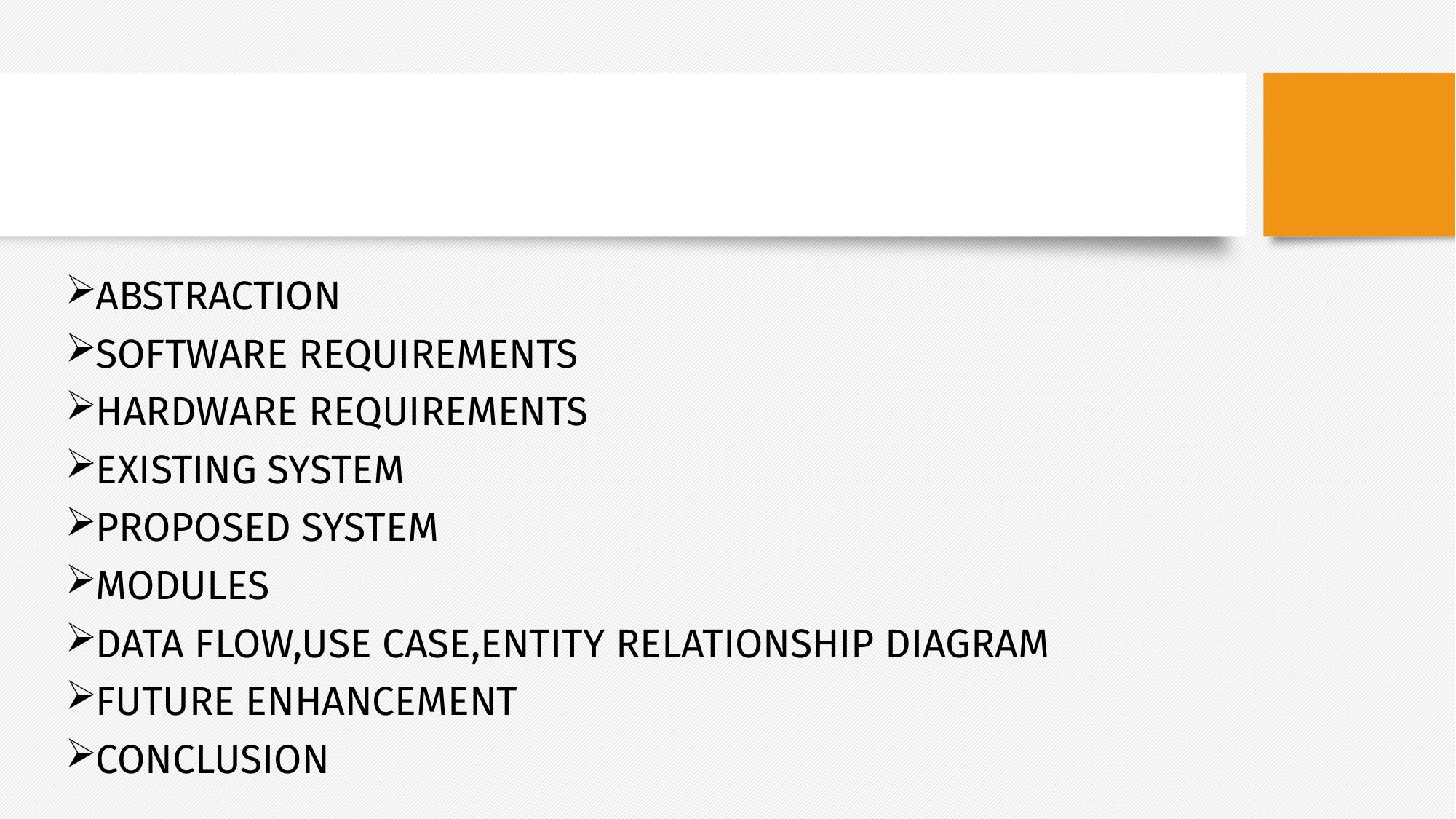

AGENDA:
ABSTRACTION
SOFTWARE REQUIREMENTS
HARDWARE REQUIREMENTS
EXISTING SYSTEM
PROPOSED SYSTEM
MODULES
DATA FLOW,USE CASE,ENTITY RELATIONSHIP DIAGRAM
FUTURE ENHANCEMENT
CONCLUSION